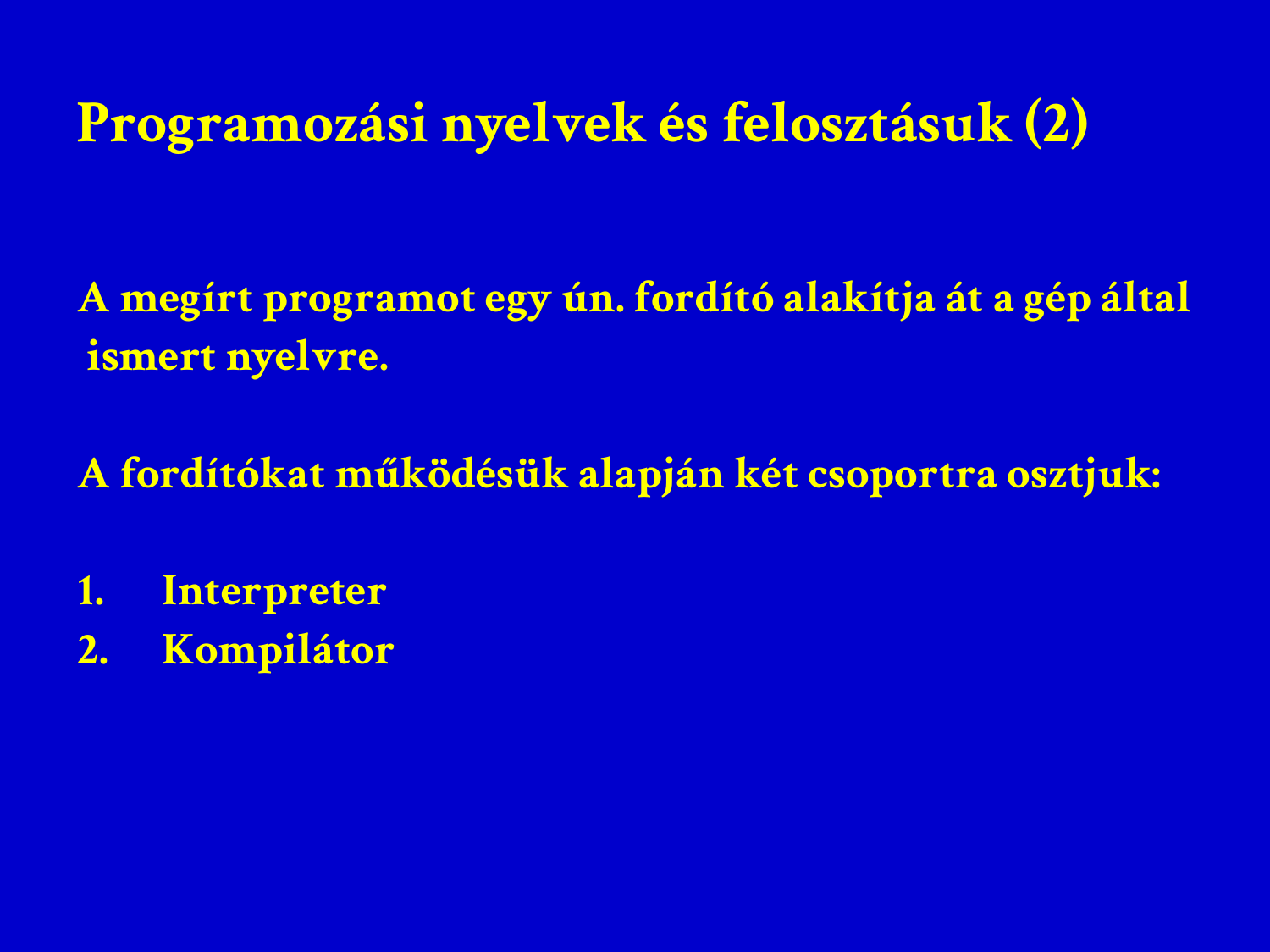

# Programozási nyelvek és felosztásuk (2)
A megírt programot egy ún. fordító alakítja át a gép által
 ismert nyelvre.

A fordítókat működésük alapján két csoportra osztjuk:

Interpreter
2. 	Kompilátor